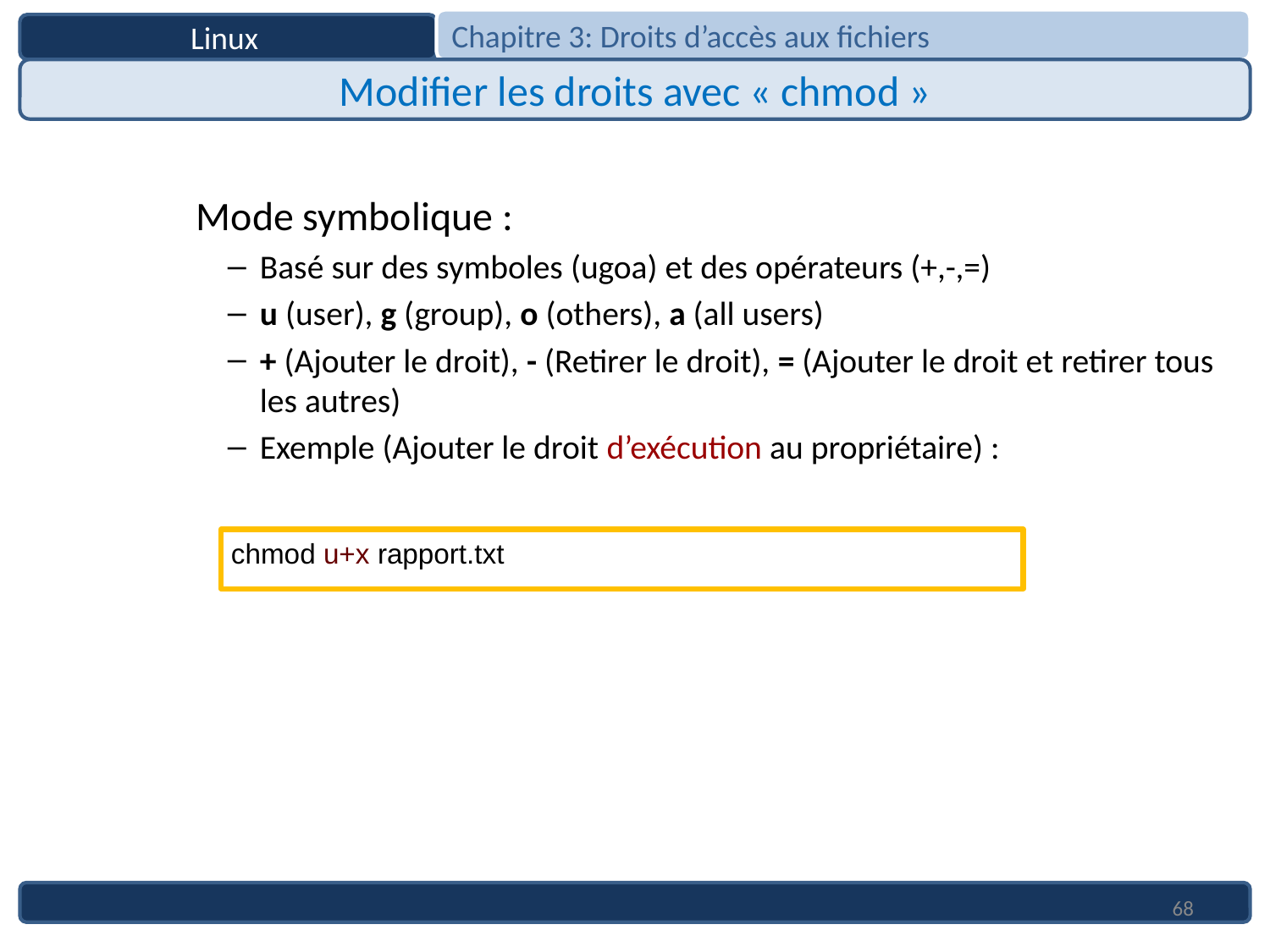

Chapitre 3: Droits d’accès aux fichiers
Linux
Modifier les droits avec « chmod »

Mode symbolique :
Basé sur des symboles (ugoa) et des opérateurs (+,-,=)
u (user), g (group), o (others), a (all users)
+ (Ajouter le droit), - (Retirer le droit), = (Ajouter le droit et retirer tous les autres)
Exemple (Ajouter le droit d’exécution au propriétaire) :

chmod u+x rapport.txt

68